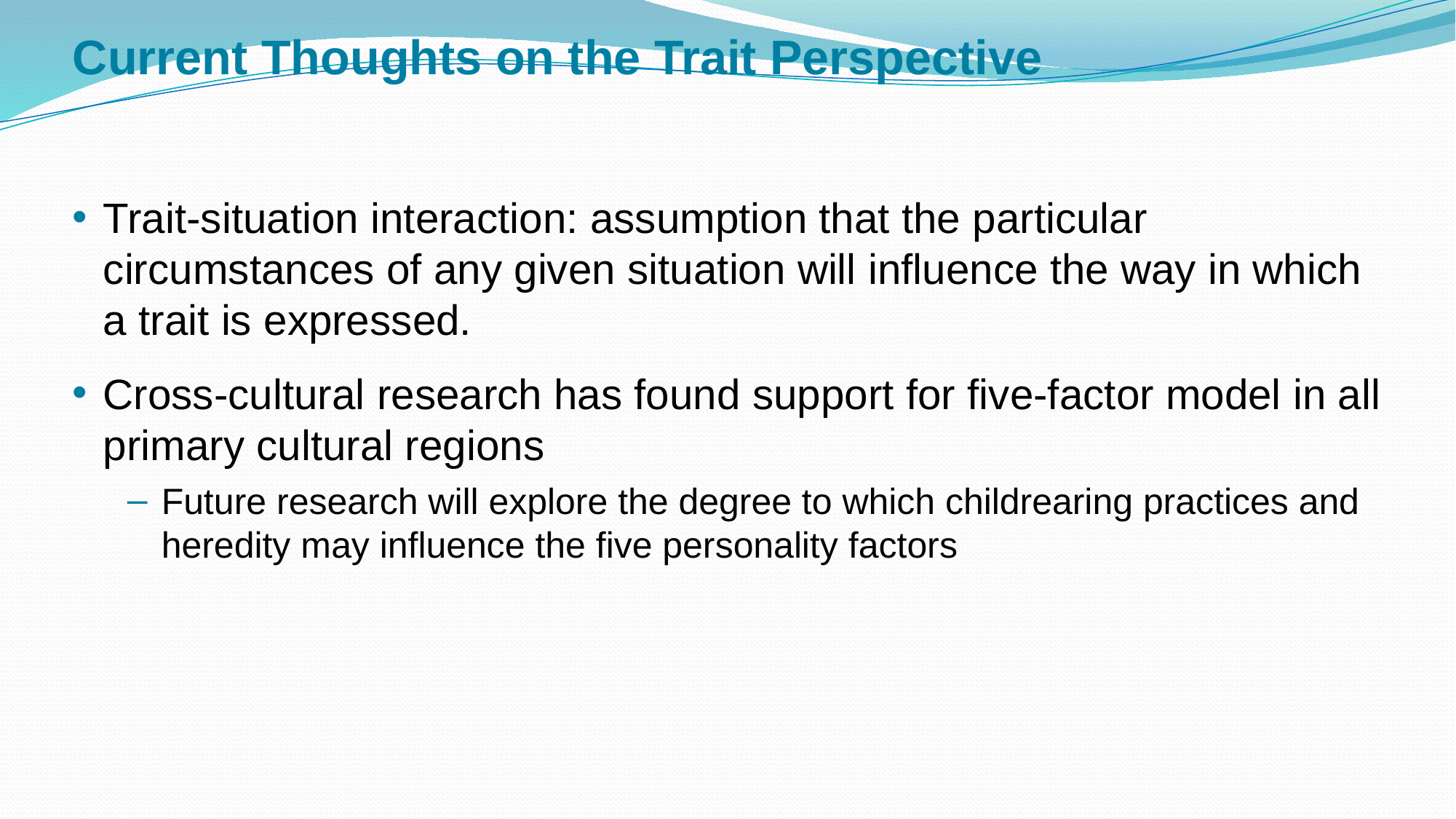

# Current Thoughts on the Trait Perspective
Trait-situation interaction: assumption that the particular circumstances of any given situation will influence the way in which a trait is expressed.
Cross-cultural research has found support for five-factor model in all primary cultural regions
Future research will explore the degree to which childrearing practices and heredity may influence the five personality factors